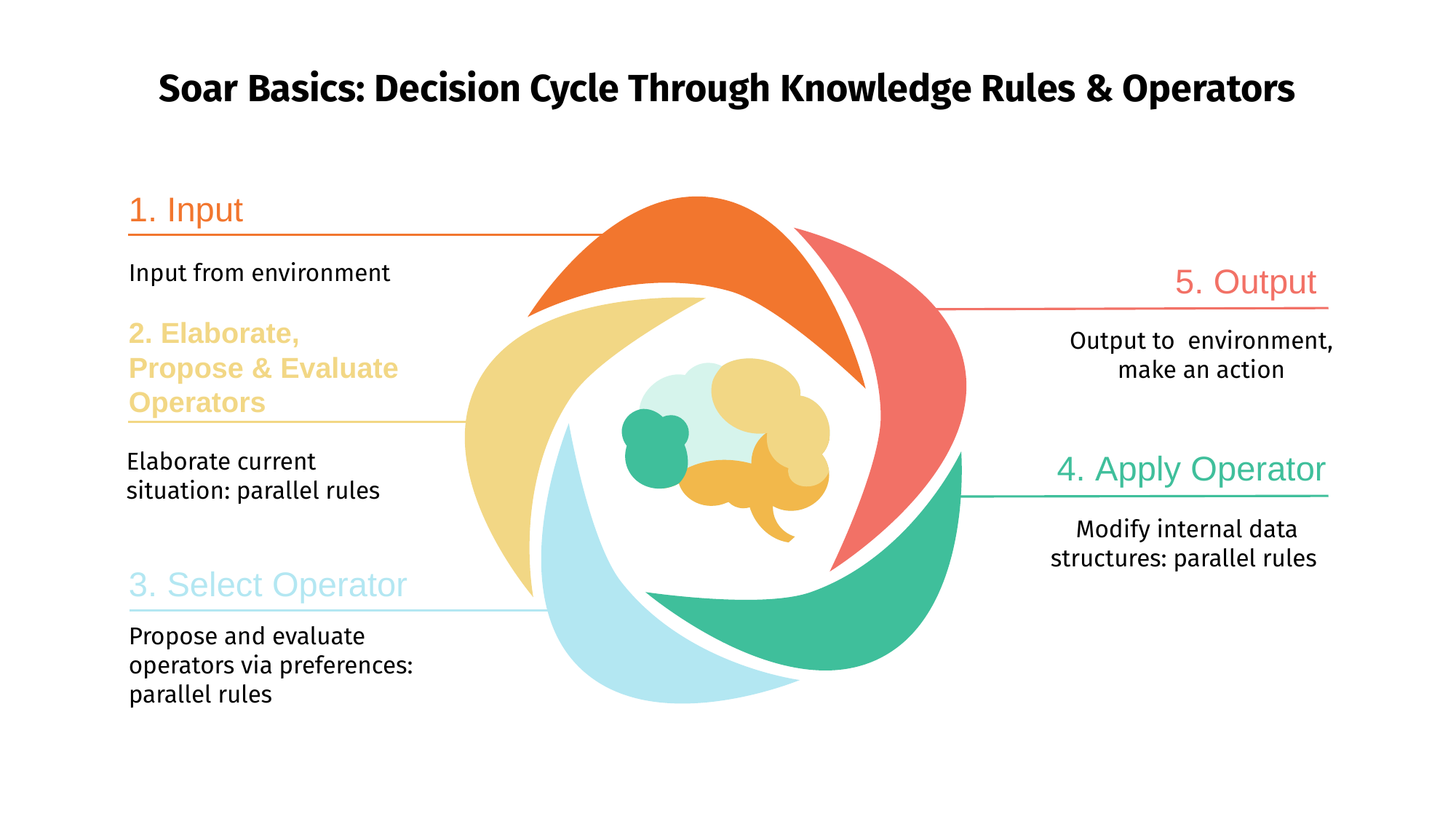

# Soar Basics: Decision Cycle Through Knowledge Rules & Operators
1. Input

Input from environment
5. Output
Output to  environment, make an action
2. Elaborate,
Propose & Evaluate Operators

Elaborate current situation: parallel rules
4. Apply Operator
Modify internal data structures: parallel rules
3. Select Operator
Propose and evaluate operators via preferences: parallel rules